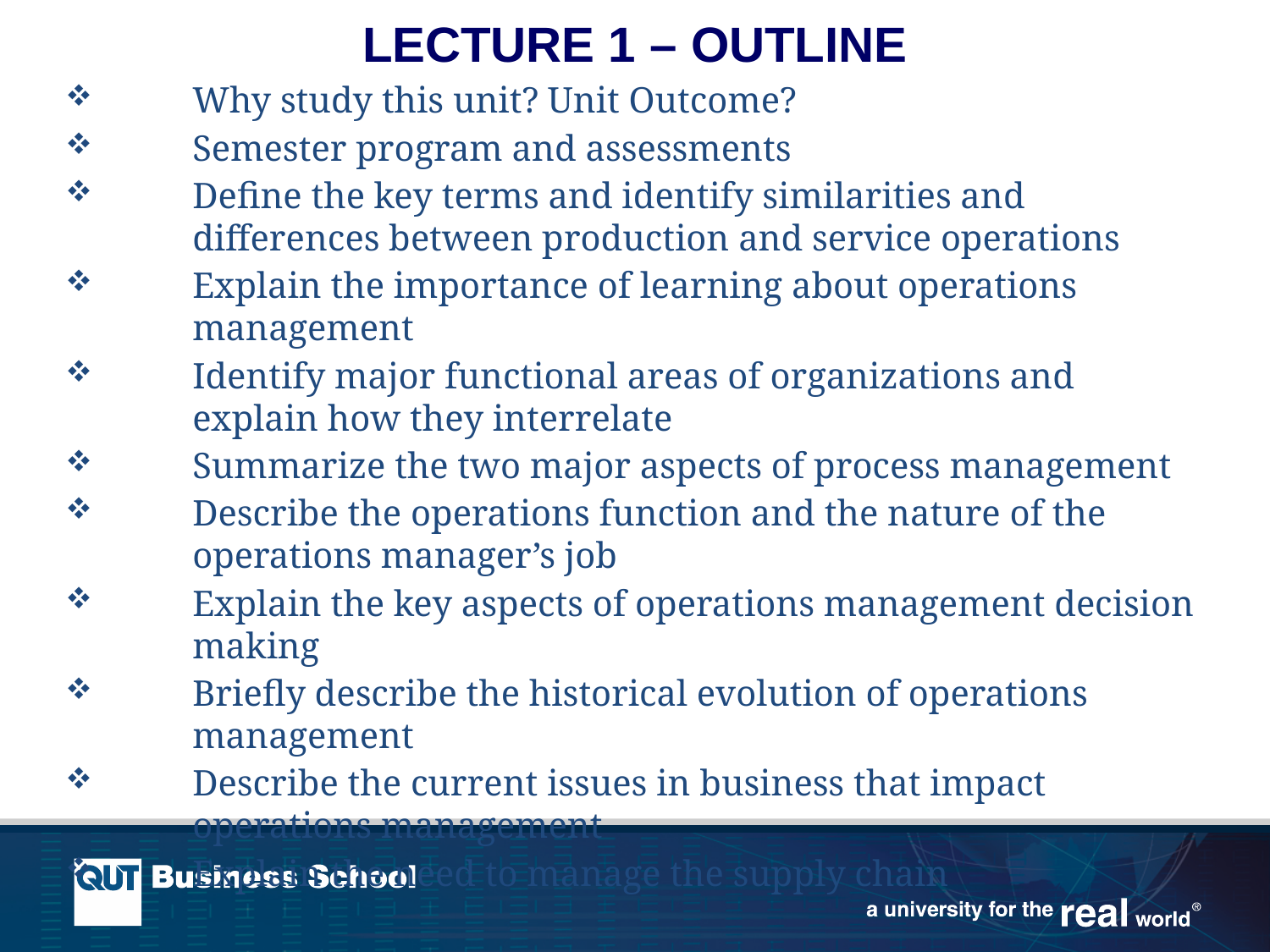

LECTURE 1 – OUTLINE
Why study this unit? Unit Outcome?
Semester program and assessments
Define the key terms and identify similarities and differences between production and service operations
Explain the importance of learning about operations management
Identify major functional areas of organizations and explain how they interrelate
Summarize the two major aspects of process management
Describe the operations function and the nature of the operations manager’s job
Explain the key aspects of operations management decision making
Briefly describe the historical evolution of operations management
Describe the current issues in business that impact operations management
Explain the need to manage the supply chain